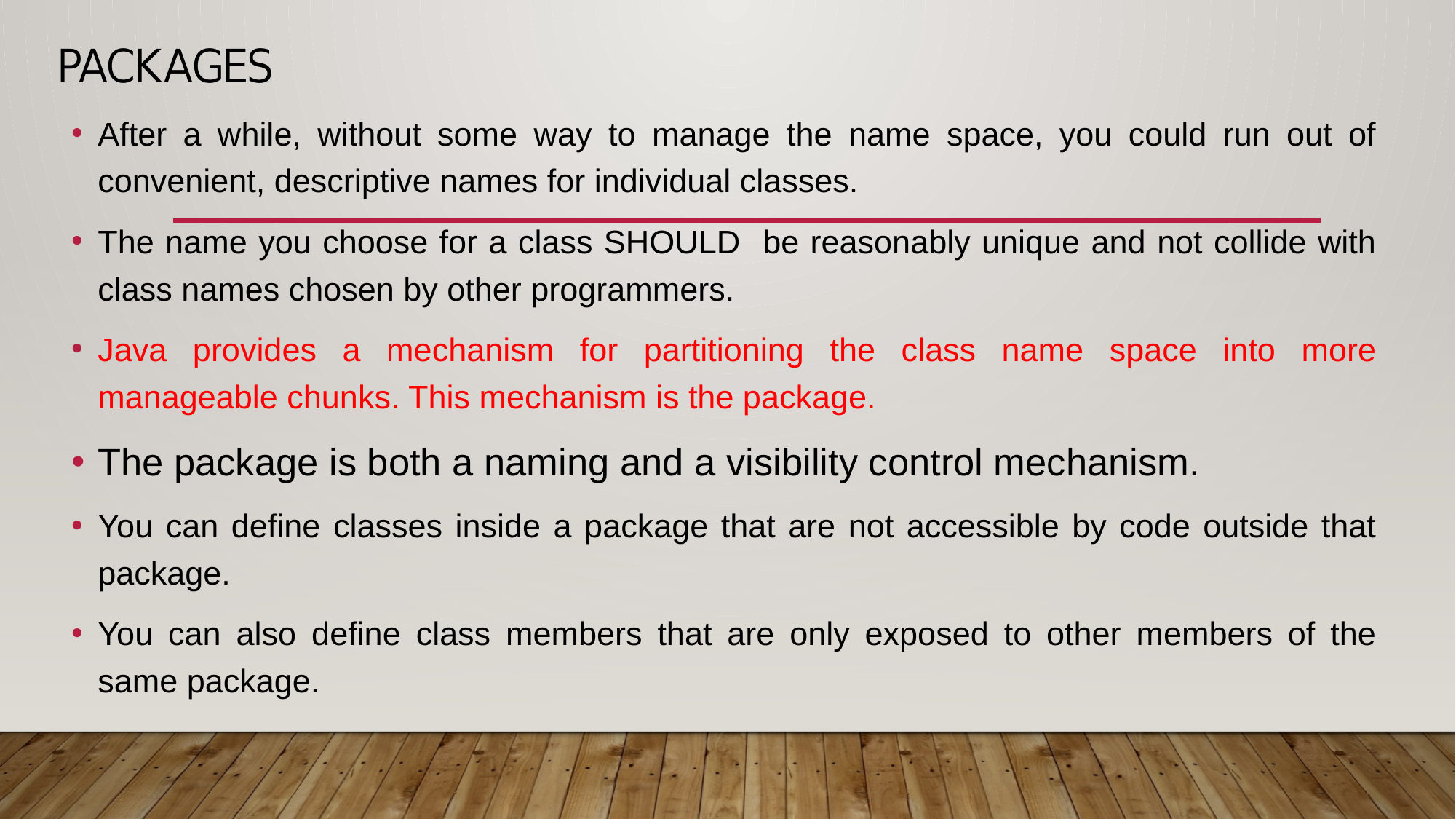

# PACKAGES
After a while, without some way to manage the name space, you could run out of convenient, descriptive names for individual classes.
The name you choose for a class SHOULD  be reasonably unique and not collide with class names chosen by other programmers.
Java provides a mechanism for partitioning the class name space into more manageable chunks. This mechanism is the package.
The package is both a naming and a visibility control mechanism.
You can define classes inside a package that are not accessible by code outside that package.
You can also define class members that are only exposed to other members of the same package.